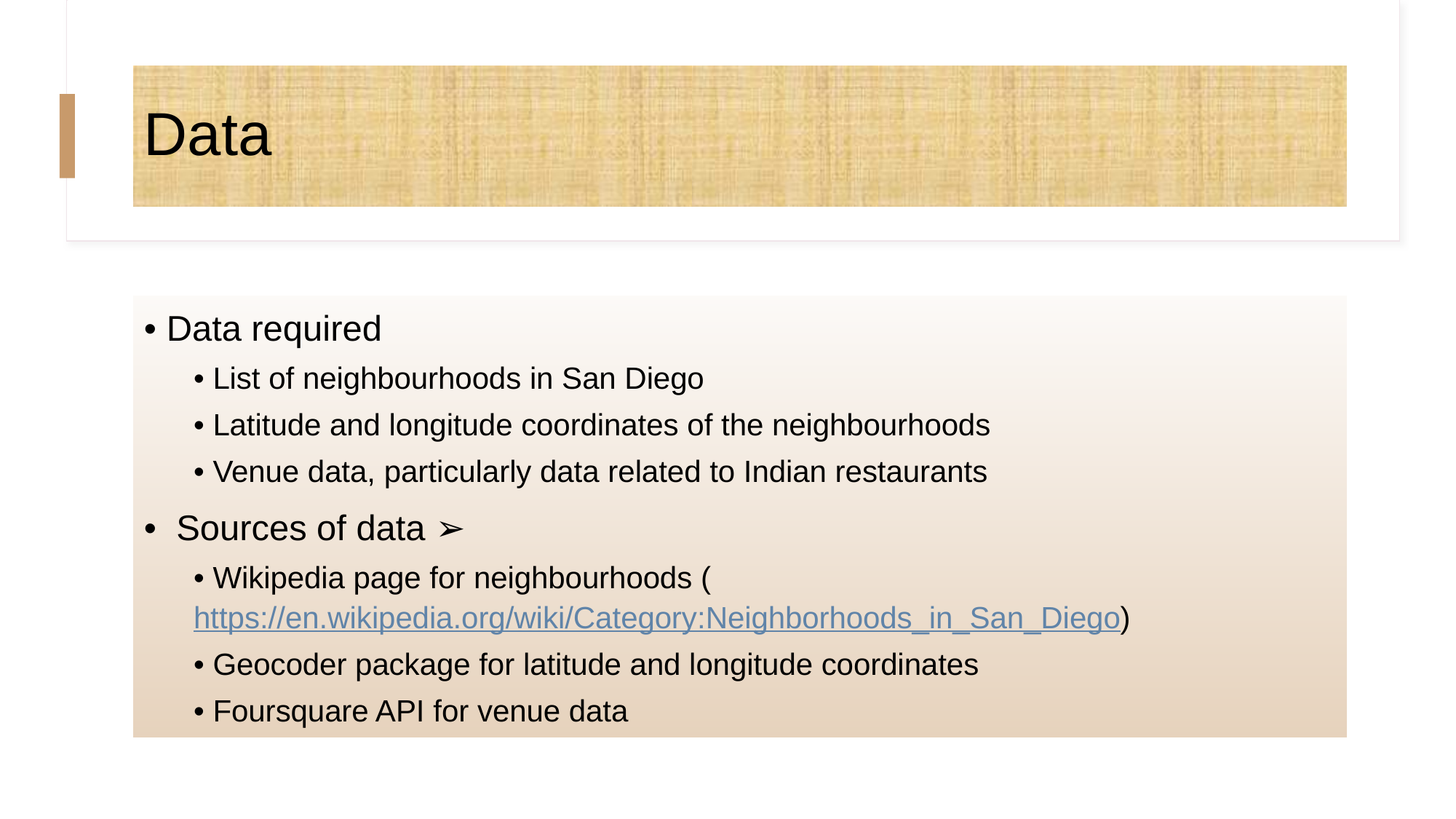

# Data
• Data required
• List of neighbourhoods in San Diego
• Latitude and longitude coordinates of the neighbourhoods
• Venue data, particularly data related to Indian restaurants
•  Sources of data ➢
• Wikipedia page for neighbourhoods (https://en.wikipedia.org/wiki/Category:Neighborhoods_in_San_Diego)
• Geocoder package for latitude and longitude coordinates
• Foursquare API for venue data